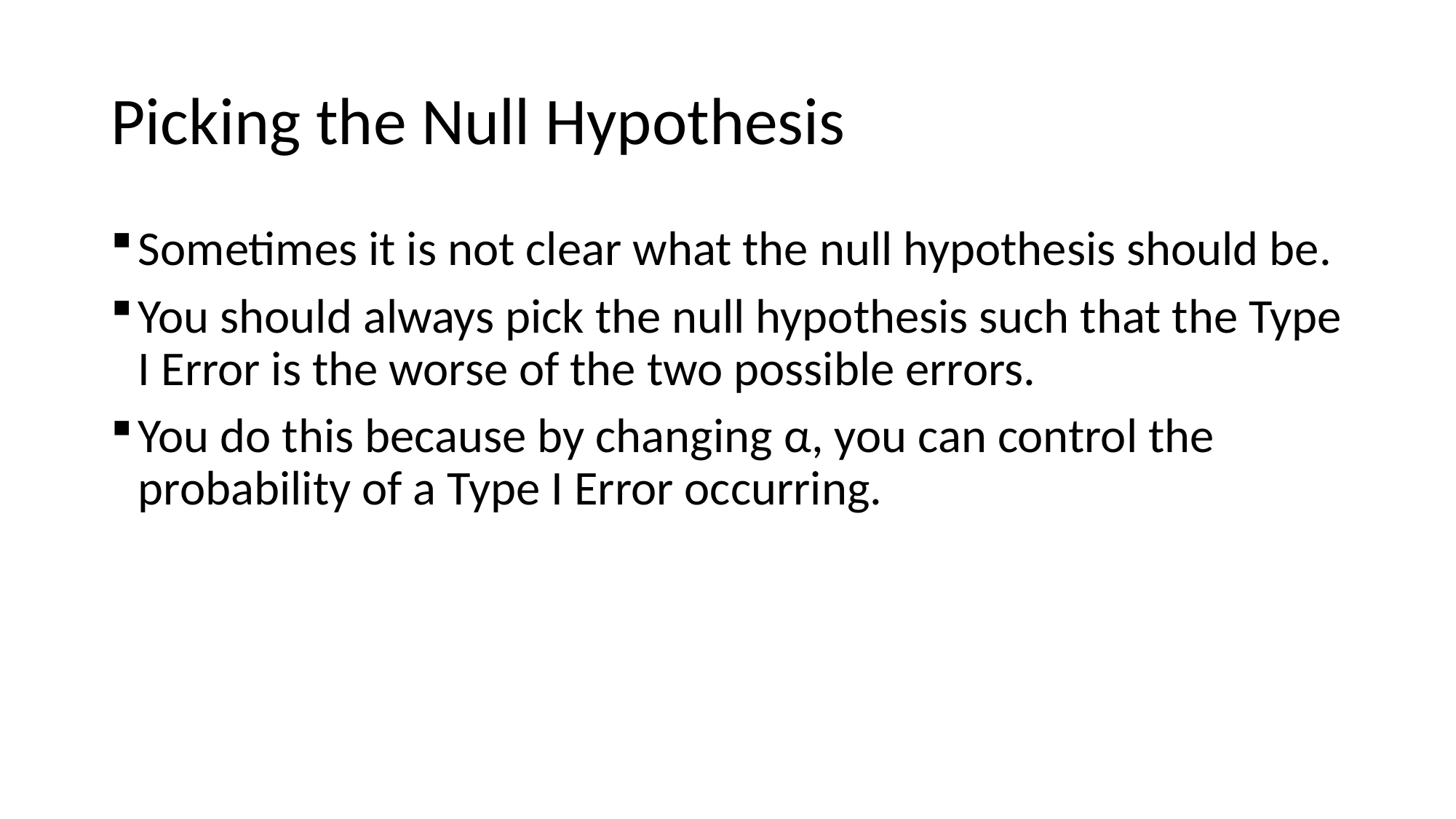

# Picking the Null Hypothesis
Sometimes it is not clear what the null hypothesis should be.
You should always pick the null hypothesis such that the Type I Error is the worse of the two possible errors.
You do this because by changing α, you can control the probability of a Type I Error occurring.